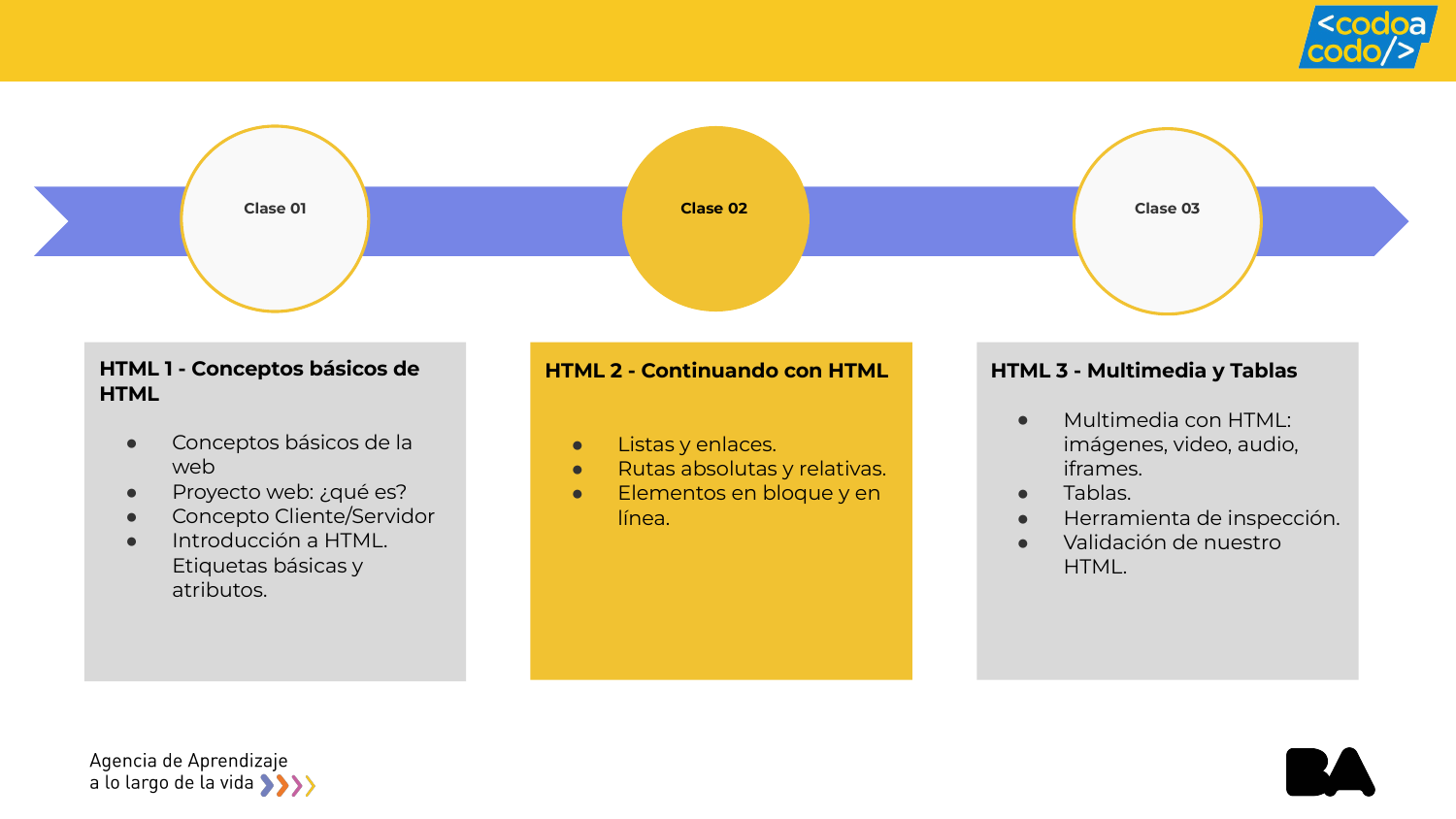

# Clase 01
Clase 02
Clase 03
HTML 1 - Conceptos básicos de HTML

Conceptos básicos de la web
Proyecto web: ¿qué es?
Concepto Cliente/Servidor
Introducción a HTML. Etiquetas básicas y atributos.
HTML 2 - Continuando con HTML

Listas y enlaces.
Rutas absolutas y relativas.
Elementos en bloque y en línea.
HTML 3 - Multimedia y Tablas

Multimedia con HTML: imágenes, video, audio, iframes.
Tablas.
Herramienta de inspección.
Validación de nuestro HTML.